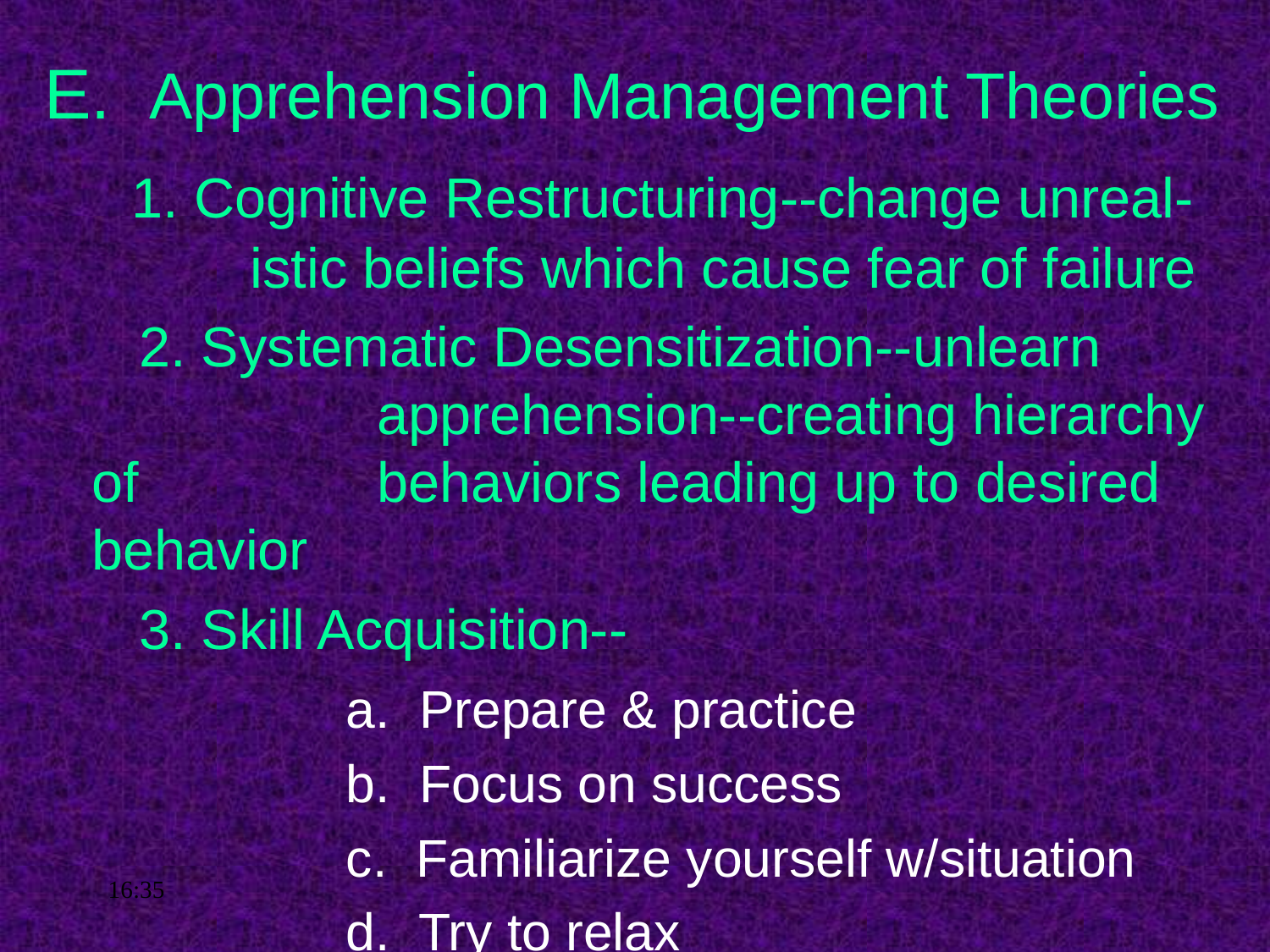

#
E.  Apprehension Management Theories
	  1. Cognitive Restructuring--change unreal- 	  istic beliefs which cause fear of failure
	   2. Systematic Desensitization--unlearn 	 	  apprehension--creating hierarchy of 	 	  behaviors leading up to desired behavior
	   3. Skill Acquisition--
			a.  Prepare & practice
			b.  Focus on success
			c.  Familiarize yourself w/situation
			d.  Try to relax
16:35